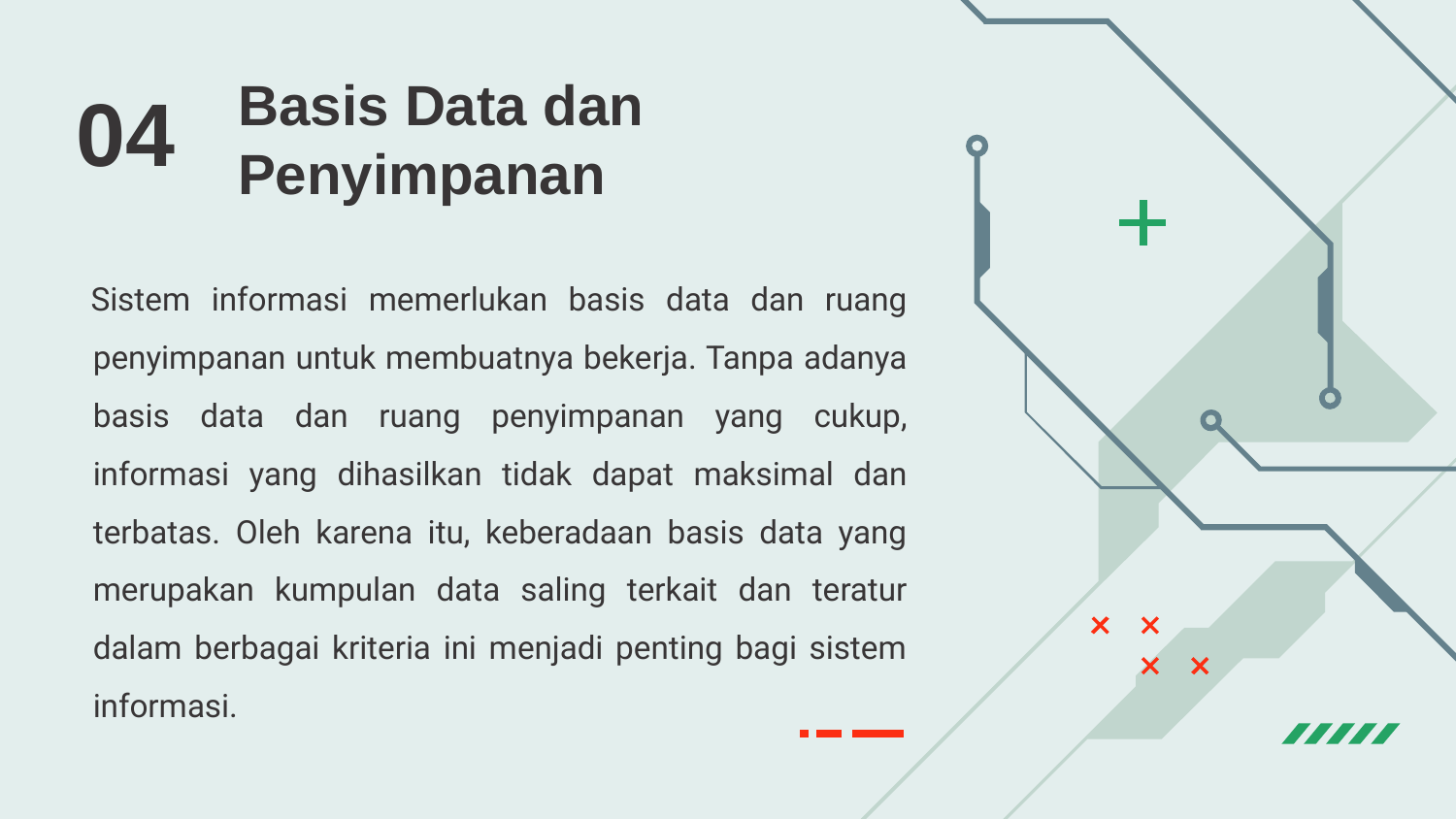

04
# Basis Data dan Penyimpanan
Sistem informasi memerlukan basis data dan ruang penyimpanan untuk membuatnya bekerja. Tanpa adanya basis data dan ruang penyimpanan yang cukup, informasi yang dihasilkan tidak dapat maksimal dan terbatas. Oleh karena itu, keberadaan basis data yang merupakan kumpulan data saling terkait dan teratur dalam berbagai kriteria ini menjadi penting bagi sistem informasi.